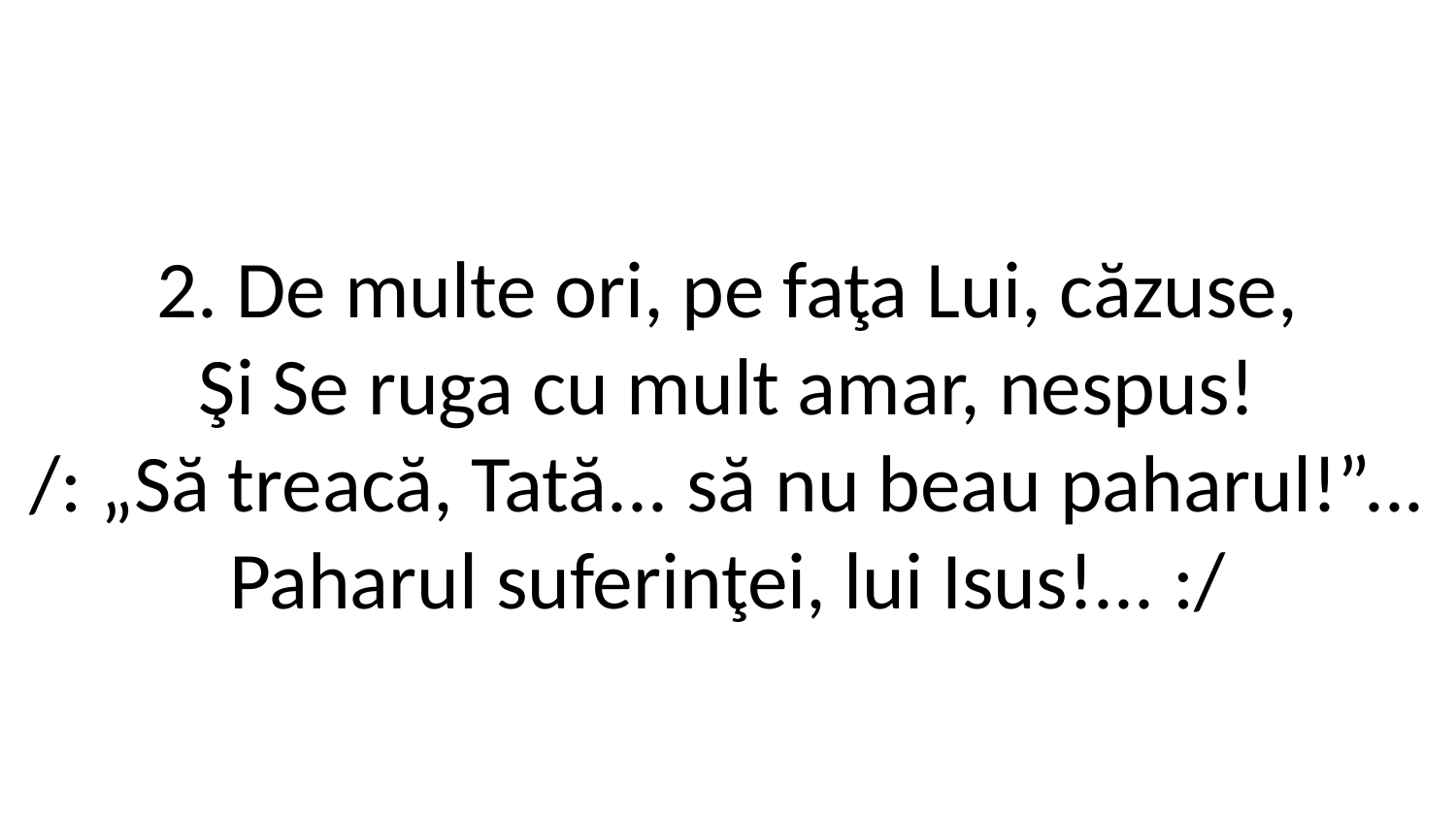

2. De multe ori, pe faţa Lui, căzuse,
Şi Se ruga cu mult amar, nespus!
/: „Să treacă, Tată... să nu beau paharul!”...
Paharul suferinţei, lui Isus!... :/